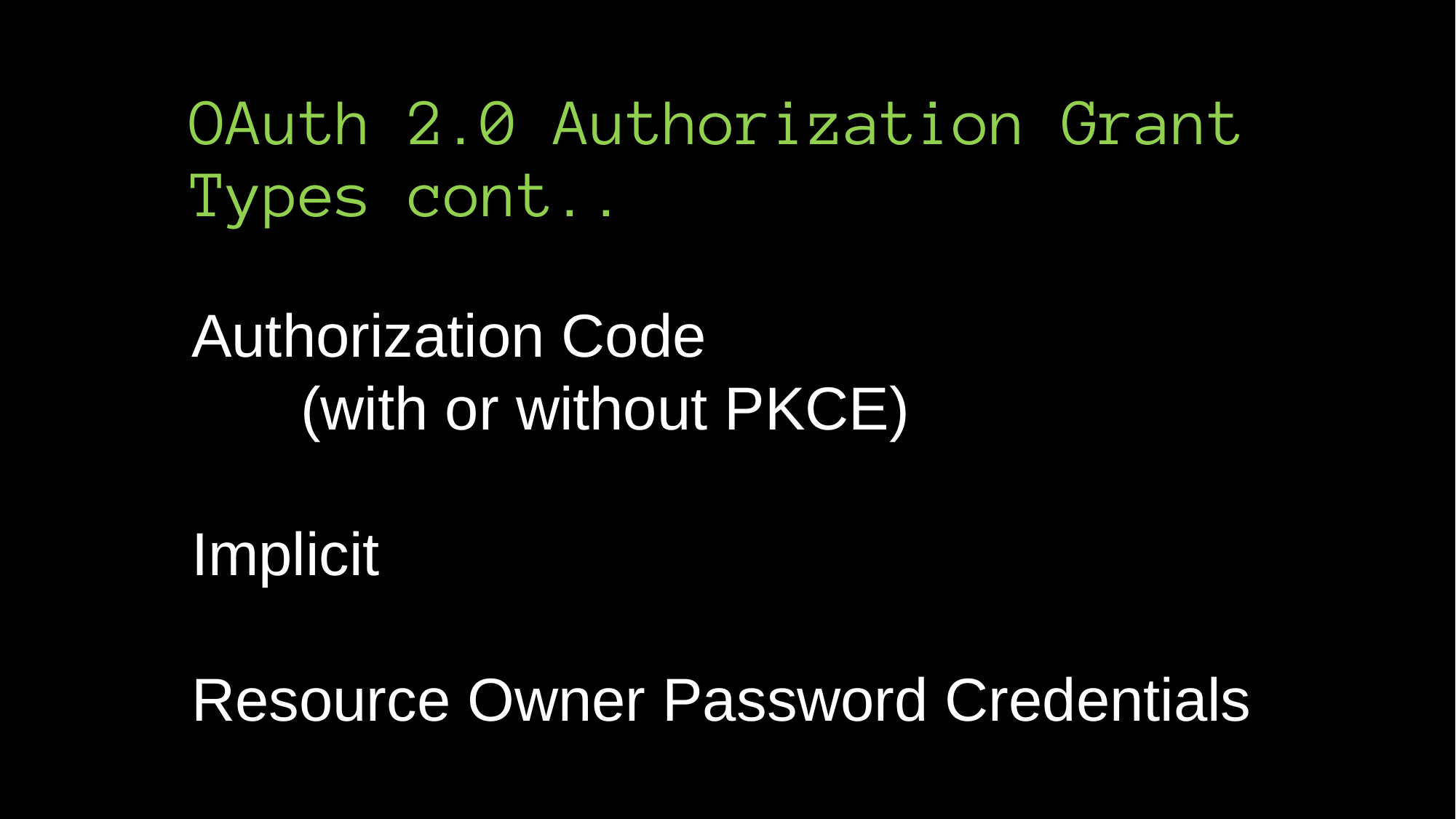

OAuth 2.0 Authorization Grant Types cont..
Authorization Code
	(with or without PKCE)

Implicit

Resource Owner Password Credentials